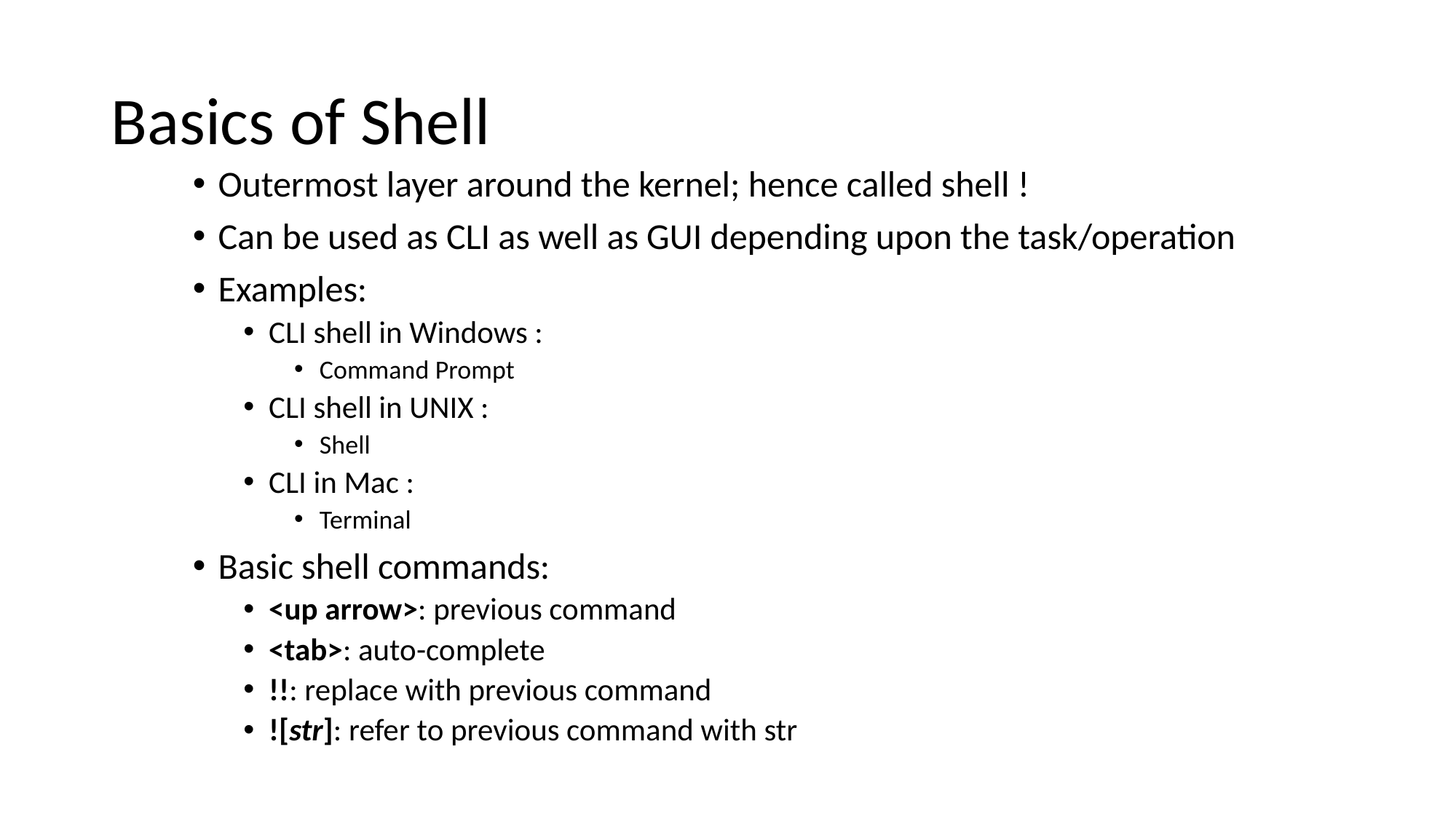

# Basics of Shell
Outermost layer around the kernel; hence called shell !
Can be used as CLI as well as GUI depending upon the task/operation
Examples:
CLI shell in Windows :
Command Prompt
CLI shell in UNIX :
Shell
CLI in Mac :
Terminal
Basic shell commands:
<up arrow>: previous command
<tab>: auto-complete
!!: replace with previous command
![str]: refer to previous command with str